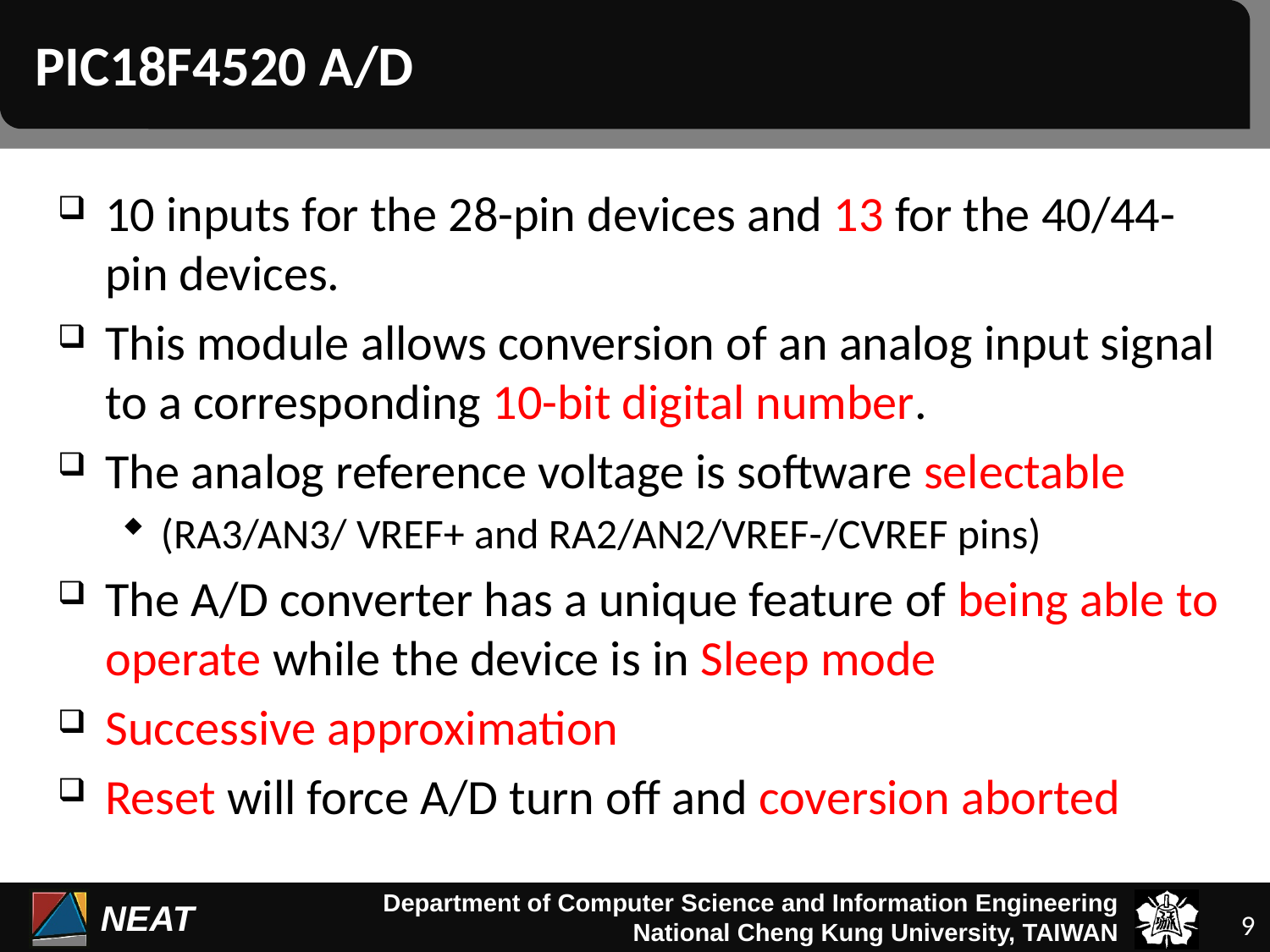

# PIC18F4520 A/D
10 inputs for the 28-pin devices and 13 for the 40/44-pin devices.
This module allows conversion of an analog input signal to a corresponding 10-bit digital number.
The analog reference voltage is software selectable
(RA3/AN3/ VREF+ and RA2/AN2/VREF-/CVREF pins)
The A/D converter has a unique feature of being able to operate while the device is in Sleep mode
Successive approximation
Reset will force A/D turn off and coversion aborted